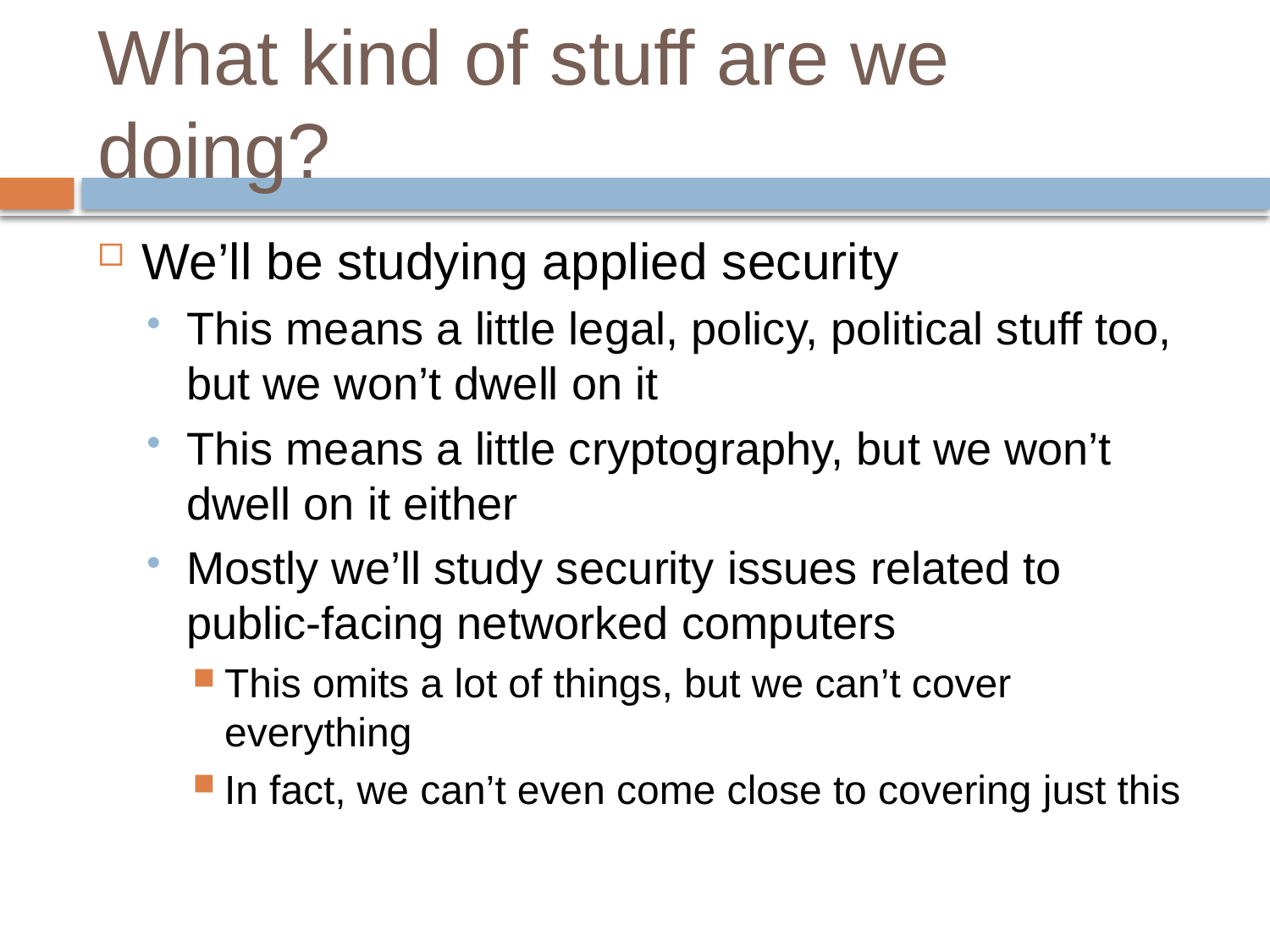

# What kind of stuff are we doing?
We’ll be studying applied security
This means a little legal, policy, political stuff too, but we won’t dwell on it
This means a little cryptography, but we won’t dwell on it either
Mostly we’ll study security issues related to public-facing networked computers
This omits a lot of things, but we can’t cover everything
In fact, we can’t even come close to covering just this